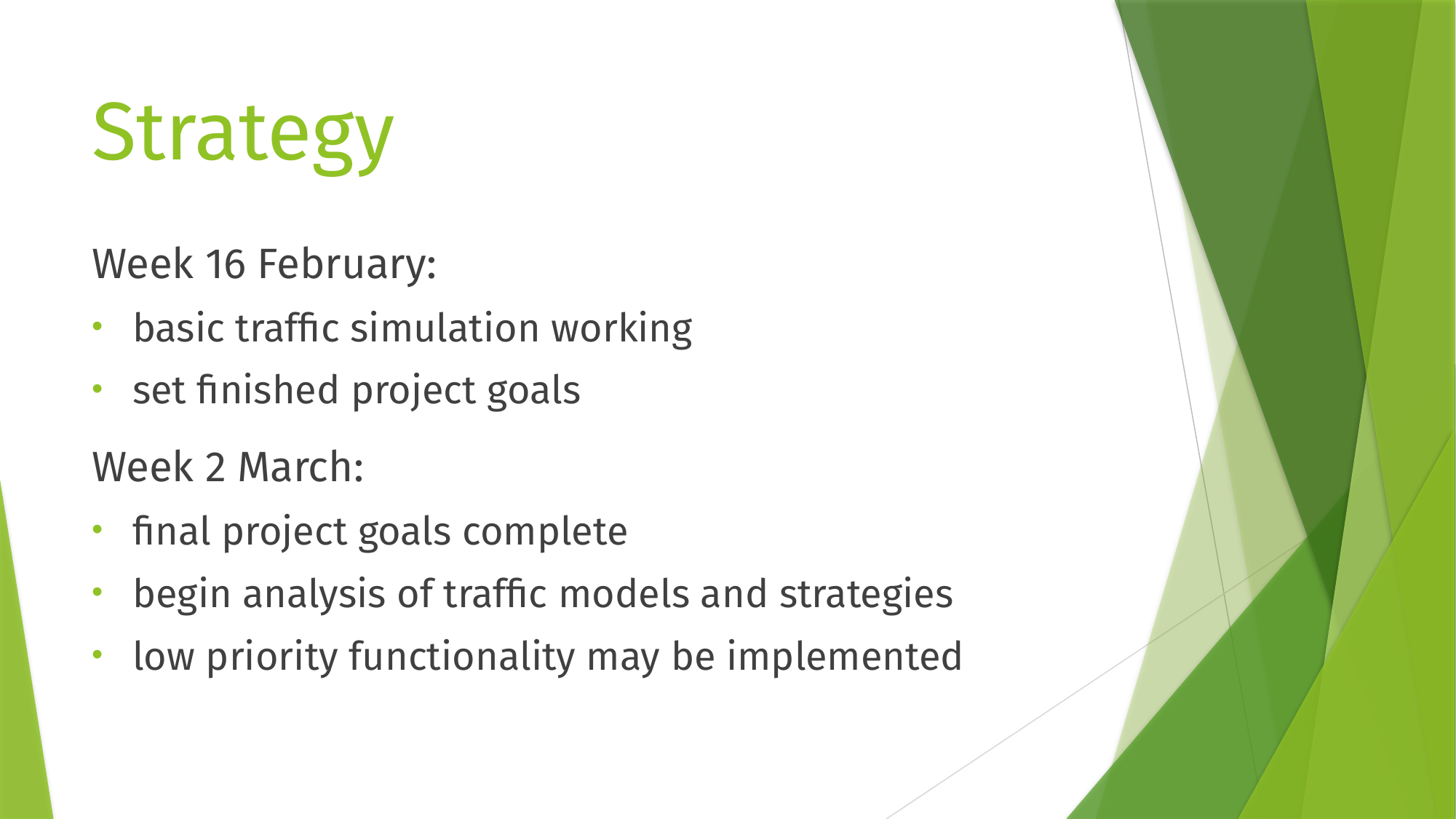

# Strategy
Week 16 February:
basic traffic simulation working
set finished project goals
Week 2 March:
final project goals complete
begin analysis of traffic models and strategies
low priority functionality may be implemented